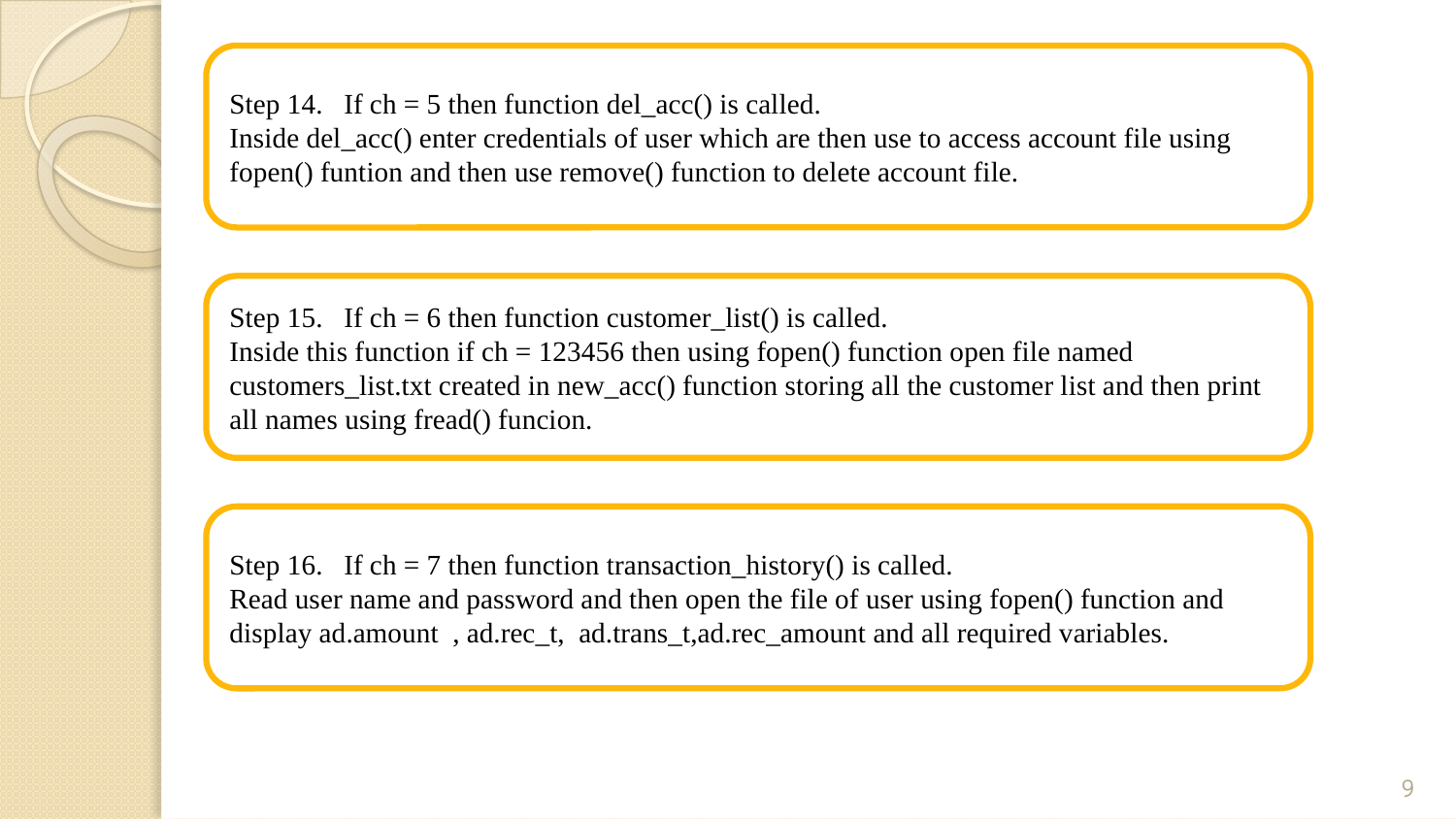

Step 14.   If ch = 5 then function del_acc() is called.
Inside del_acc() enter credentials of user which are then use to access account file using fopen() funtion and then use remove() function to delete account file.
Step 15.   If ch = 6 then function customer_list() is called.
Inside this function if ch = 123456 then using fopen() function open file named customers_list.txt created in new_acc() function storing all the customer list and then print all names using fread() funcion.
Step 16.   If ch = 7 then function transaction_history() is called.
Read user name and password and then open the file of user using fopen() function and display ad.amount  , ad.rec_t,  ad.trans_t,ad.rec_amount and all required variables.
9